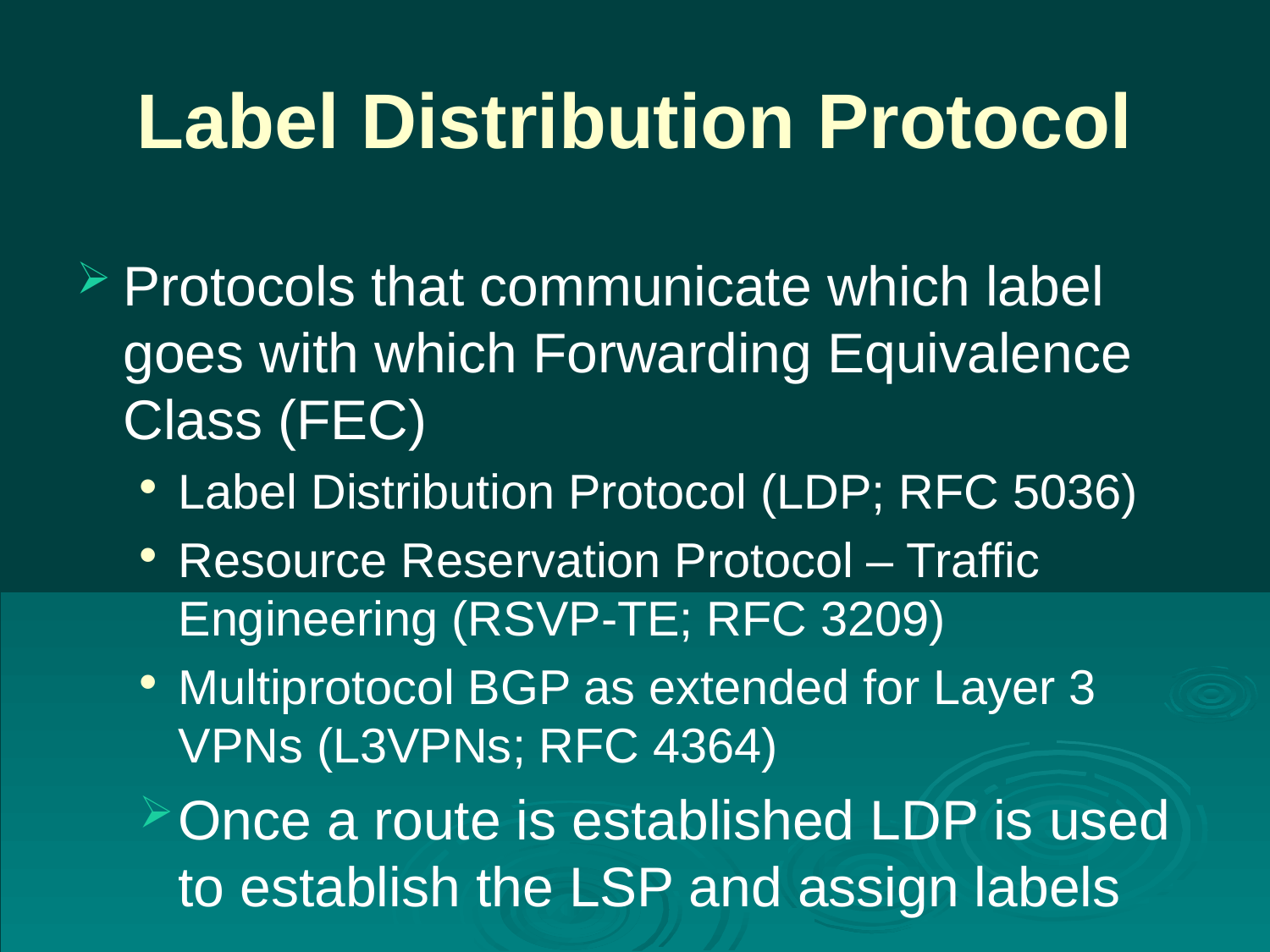

# Label Distribution Protocol
Protocols that communicate which label goes with which Forwarding Equivalence Class (FEC)
Label Distribution Protocol (LDP; RFC 5036)
Resource Reservation Protocol – Traffic Engineering (RSVP-TE; RFC 3209)
Multiprotocol BGP as extended for Layer 3 VPNs (L3VPNs; RFC 4364)
Once a route is established LDP is used to establish the LSP and assign labels